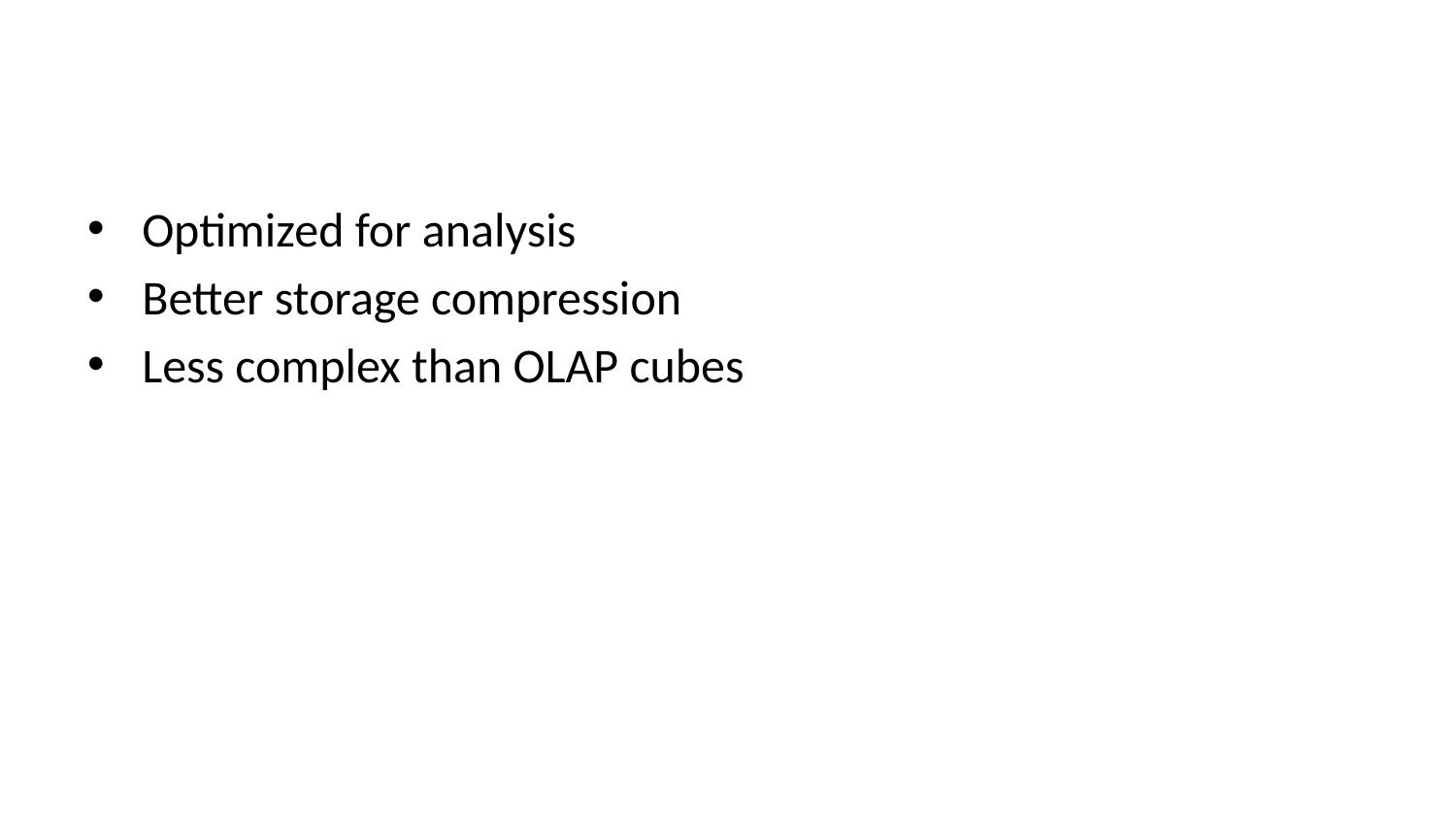

Optimized for analysis
Better storage compression
Less complex than OLAP cubes